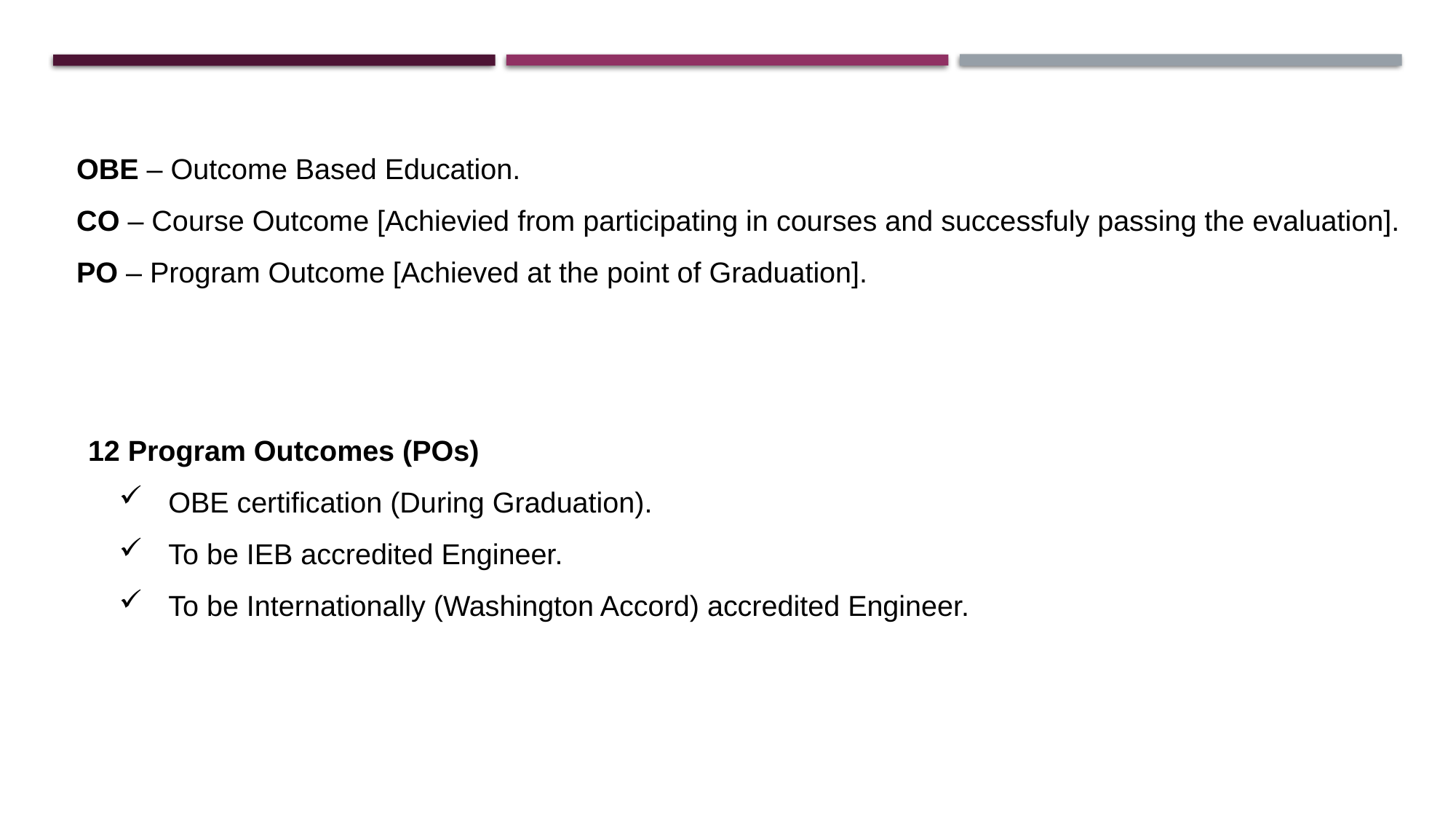

OBE – Outcome Based Education.
CO – Course Outcome [Achievied from participating in courses and successfuly passing the evaluation].
PO – Program Outcome [Achieved at the point of Graduation].
12 Program Outcomes (POs)
OBE certification (During Graduation).
To be IEB accredited Engineer.
To be Internationally (Washington Accord) accredited Engineer.